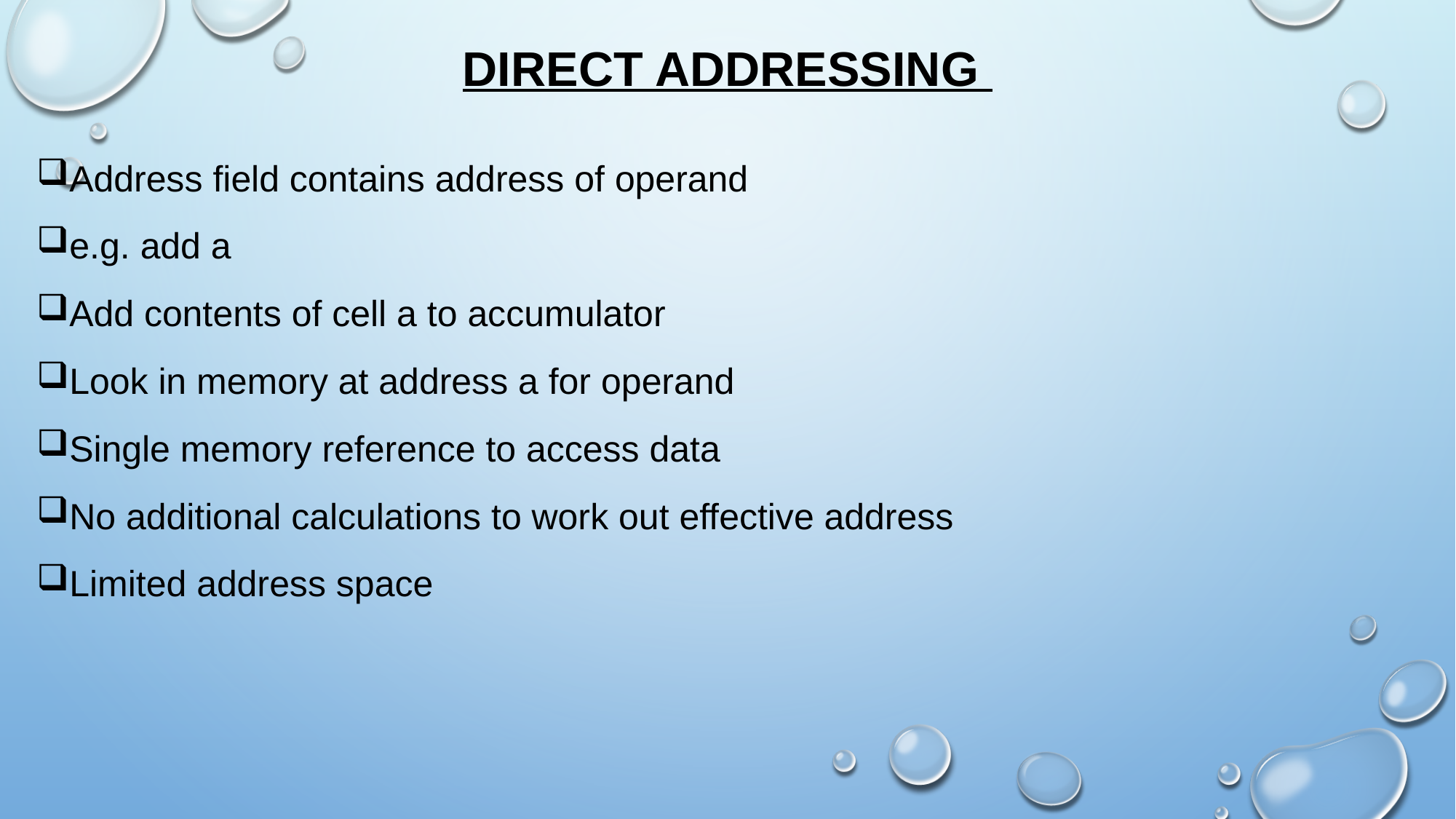

# DIRECT ADDRESSING
Address field contains address of operand
e.g. add a
Add contents of cell a to accumulator
Look in memory at address a for operand
Single memory reference to access data
No additional calculations to work out effective address
Limited address space